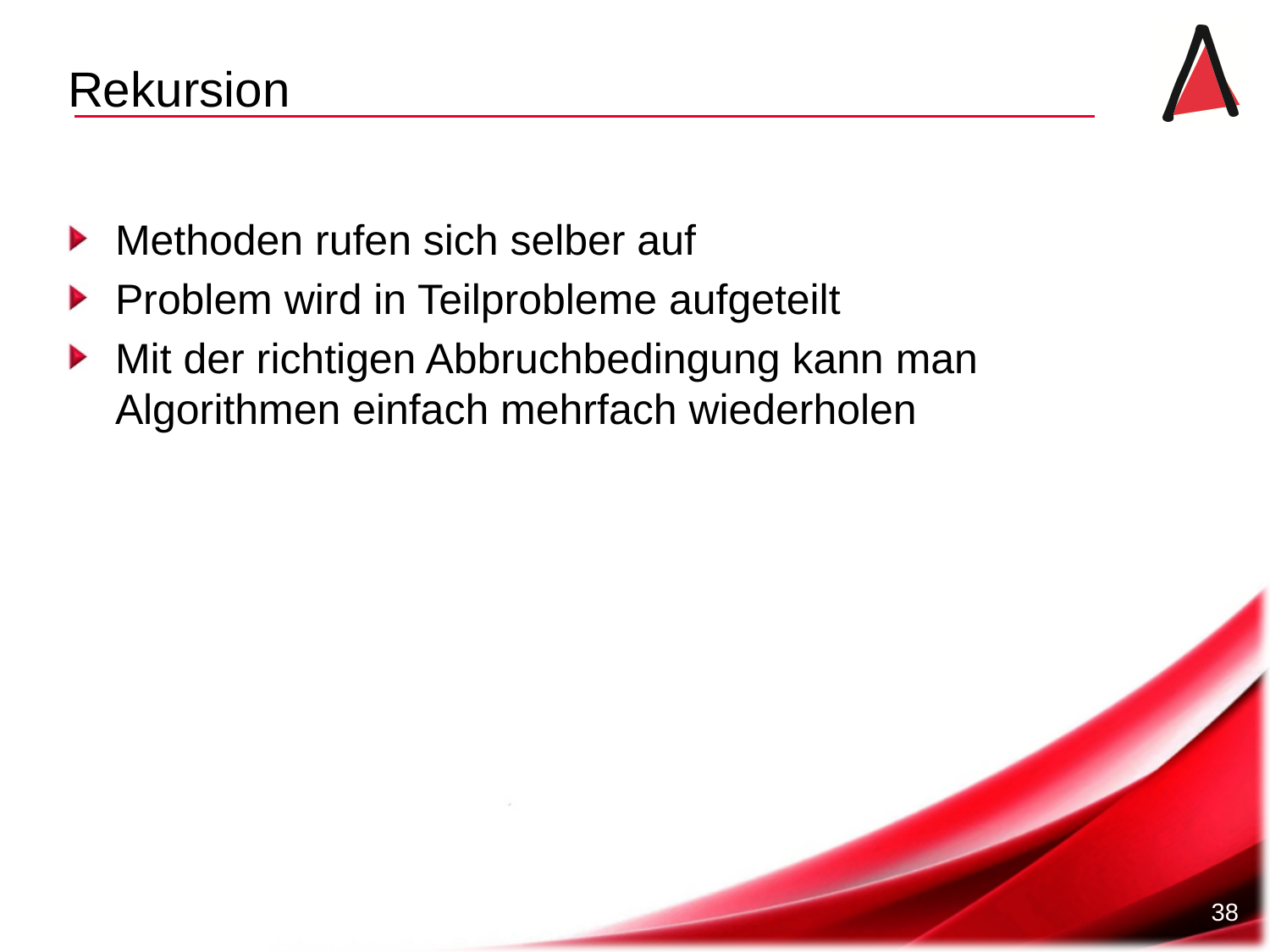

# Rekursion
Methoden rufen sich selber auf
Problem wird in Teilprobleme aufgeteilt
Mit der richtigen Abbruchbedingung kann man Algorithmen einfach mehrfach wiederholen
38